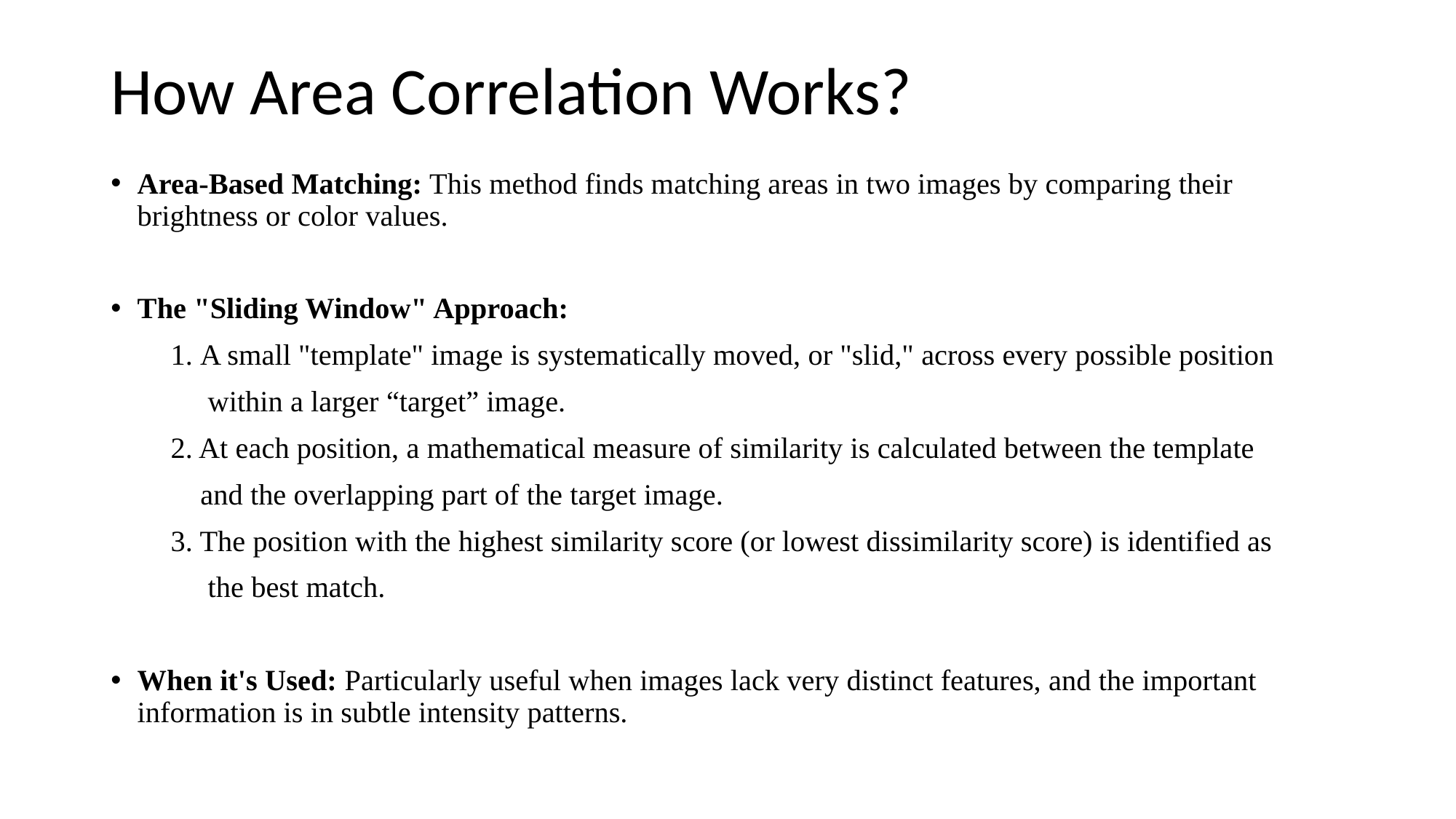

# How Area Correlation Works?
Area-Based Matching: This method finds matching areas in two images by comparing their brightness or color values.

The "Sliding Window" Approach:
        1. A small "template" image is systematically moved, or "slid," across every possible position
             within a larger “target” image.
        2. At each position, a mathematical measure of similarity is calculated between the template
            and the overlapping part of the target image.
        3. The position with the highest similarity score (or lowest dissimilarity score) is identified as
             the best match.

When it's Used: Particularly useful when images lack very distinct features, and the important information is in subtle intensity patterns.